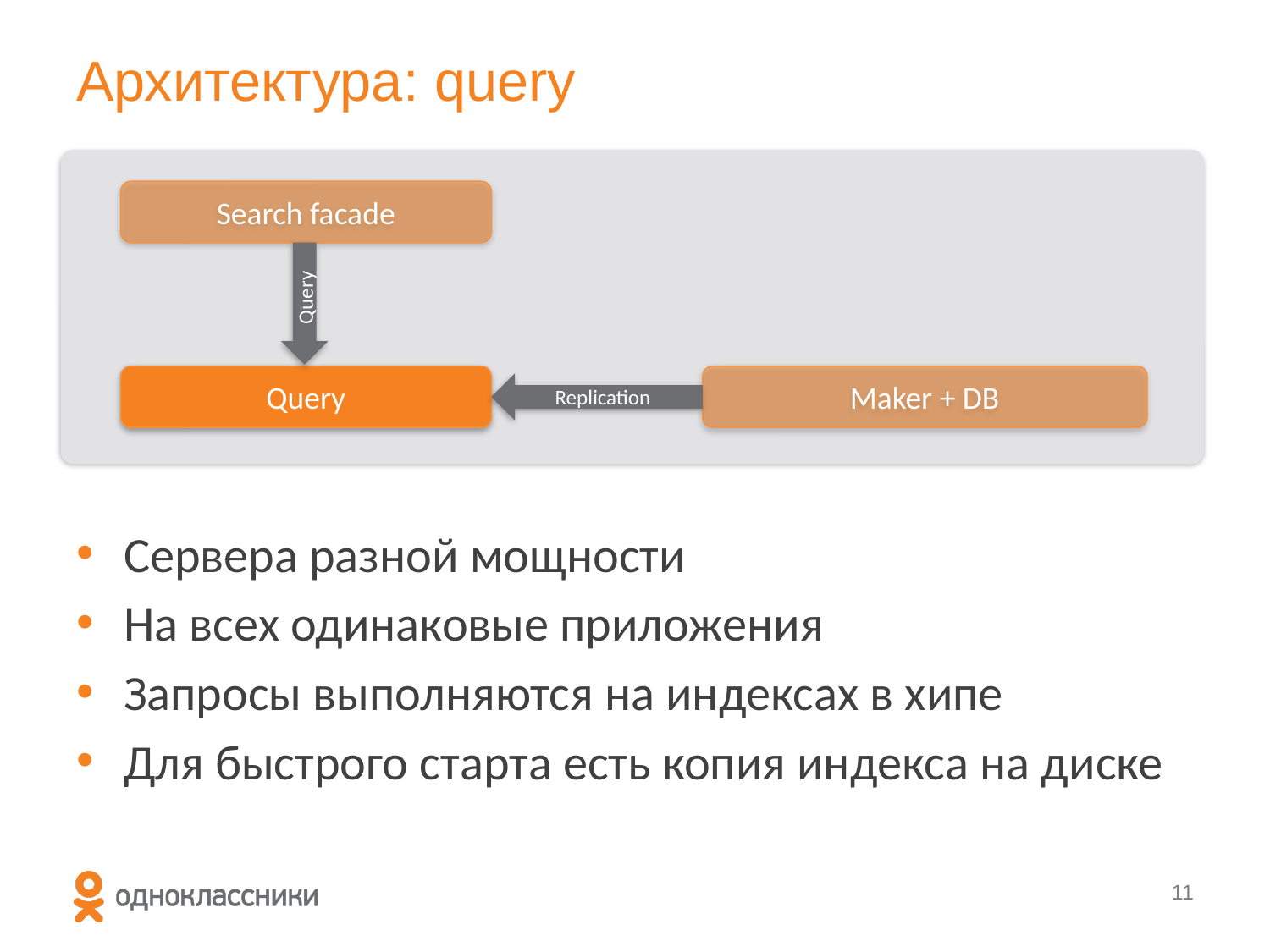

# Архитектура: query

Search facade
Query
Replication
Query
Maker + DB
Сервера разной мощности
На всех одинаковые приложения
Запросы выполняются на индексах в хипе
Для быстрого старта есть копия индекса на диске
11